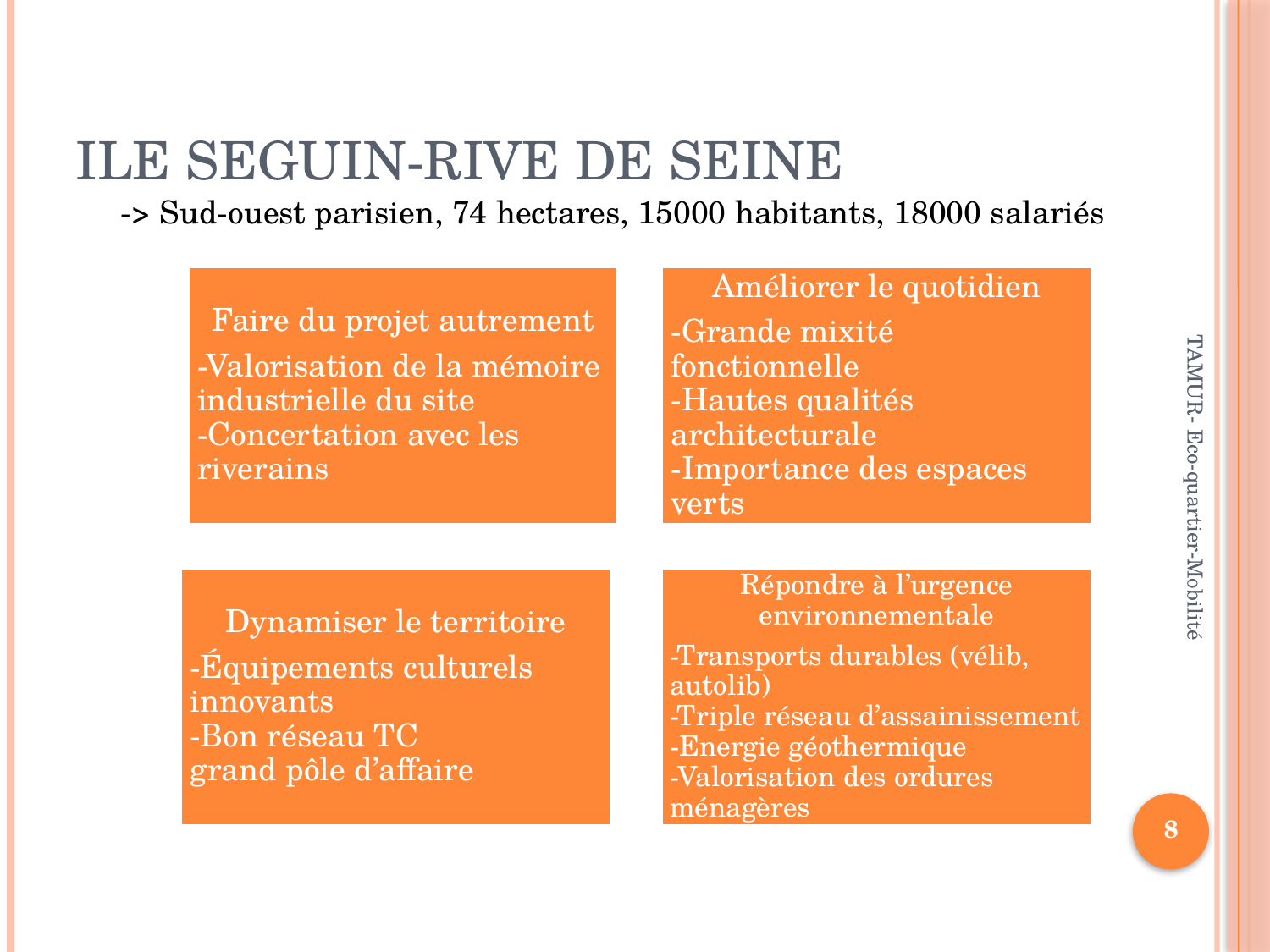

# Ile Seguin-Rive de Seine
-> Sud-ouest parisien, 74 hectares, 15000 habitants, 18000 salariés
Faire du projet autrement
-Valorisation de la mémoire industrielle du site
-Concertation avec les riverains
Améliorer le quotidien
-Grande mixité fonctionnelle
-Hautes qualités architecturale
-Importance des espaces verts
Dynamiser le territoire
-Équipements culturels innovants
-Bon réseau TC
grand pôle d’affaire
Répondre à l’urgence environnementale
-Transports durables (vélib, autolib)
-Triple réseau d’assainissement
-Energie géothermique
-Valorisation des ordures ménagères
TAMUR- Eco-quartier-Mobilité
8